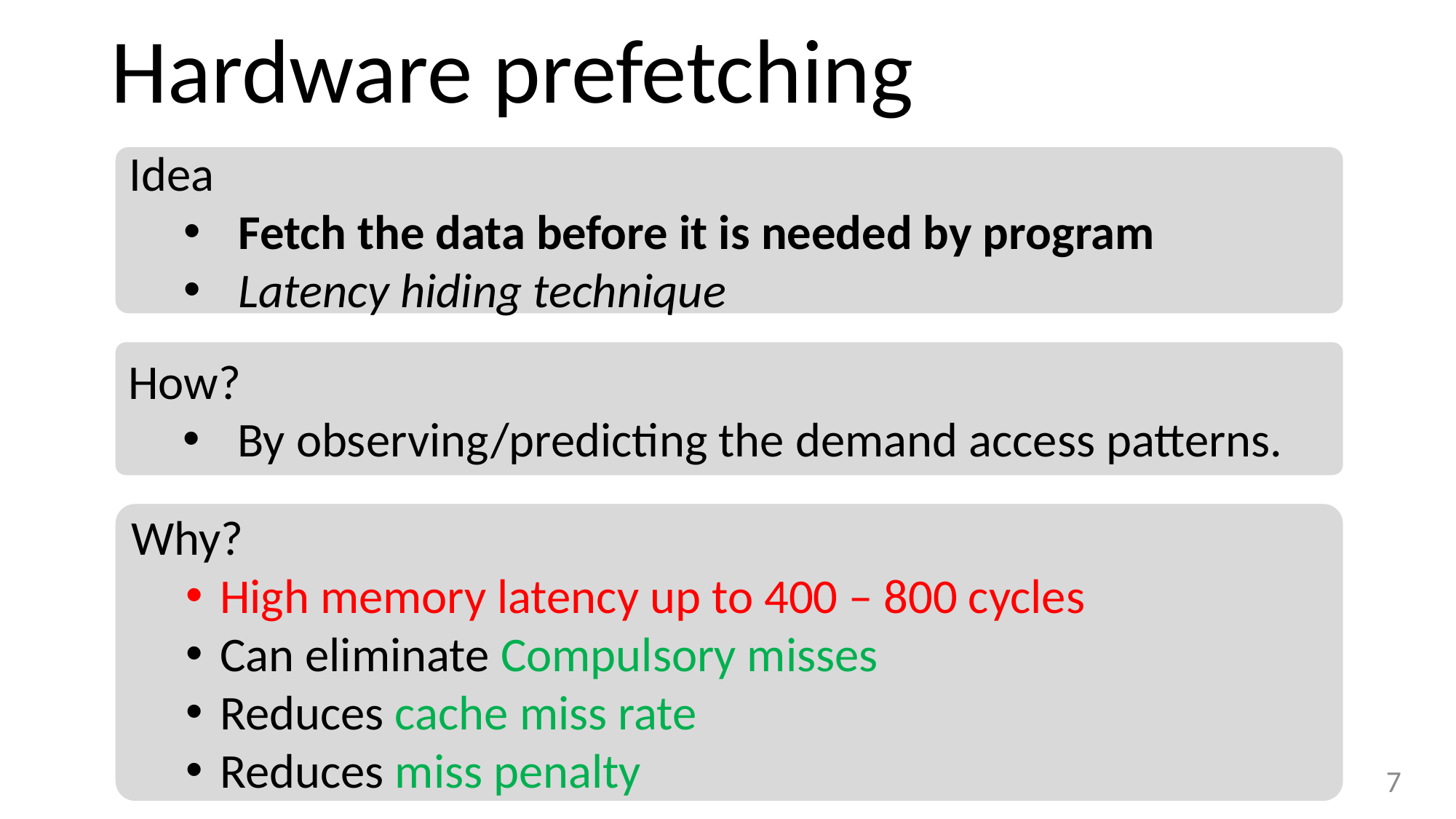

# Hardware prefetching

Idea
Fetch the data before it is needed by program
Latency hiding technique

How?
By observing/predicting the demand access patterns.
Why?
High memory latency up to 400 – 800 cycles
Can eliminate Compulsory misses
Reduces cache miss rate
Reduces miss penalty
7